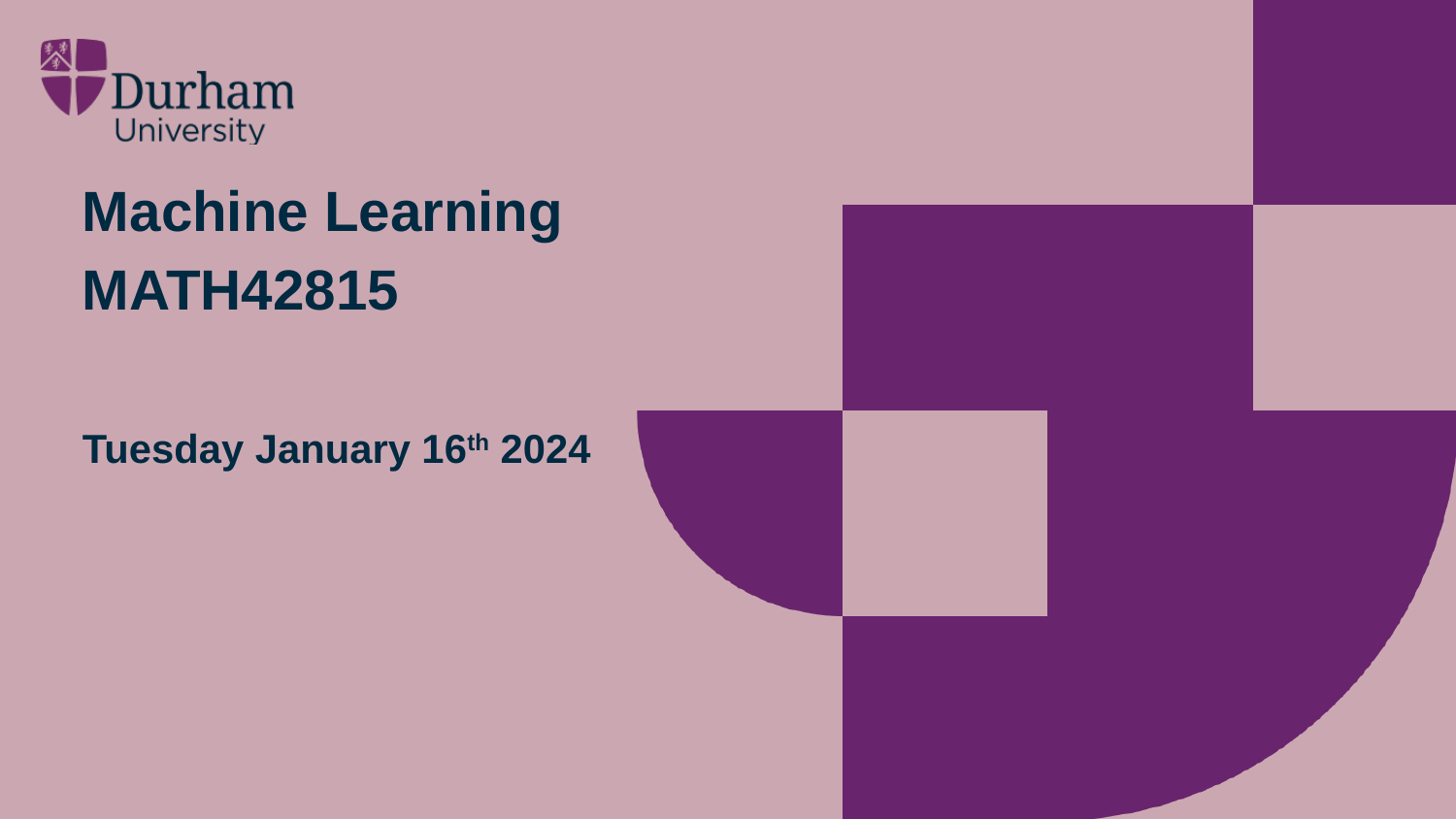

# Machine Learning
MATH42815

Tuesday January 16th 2024